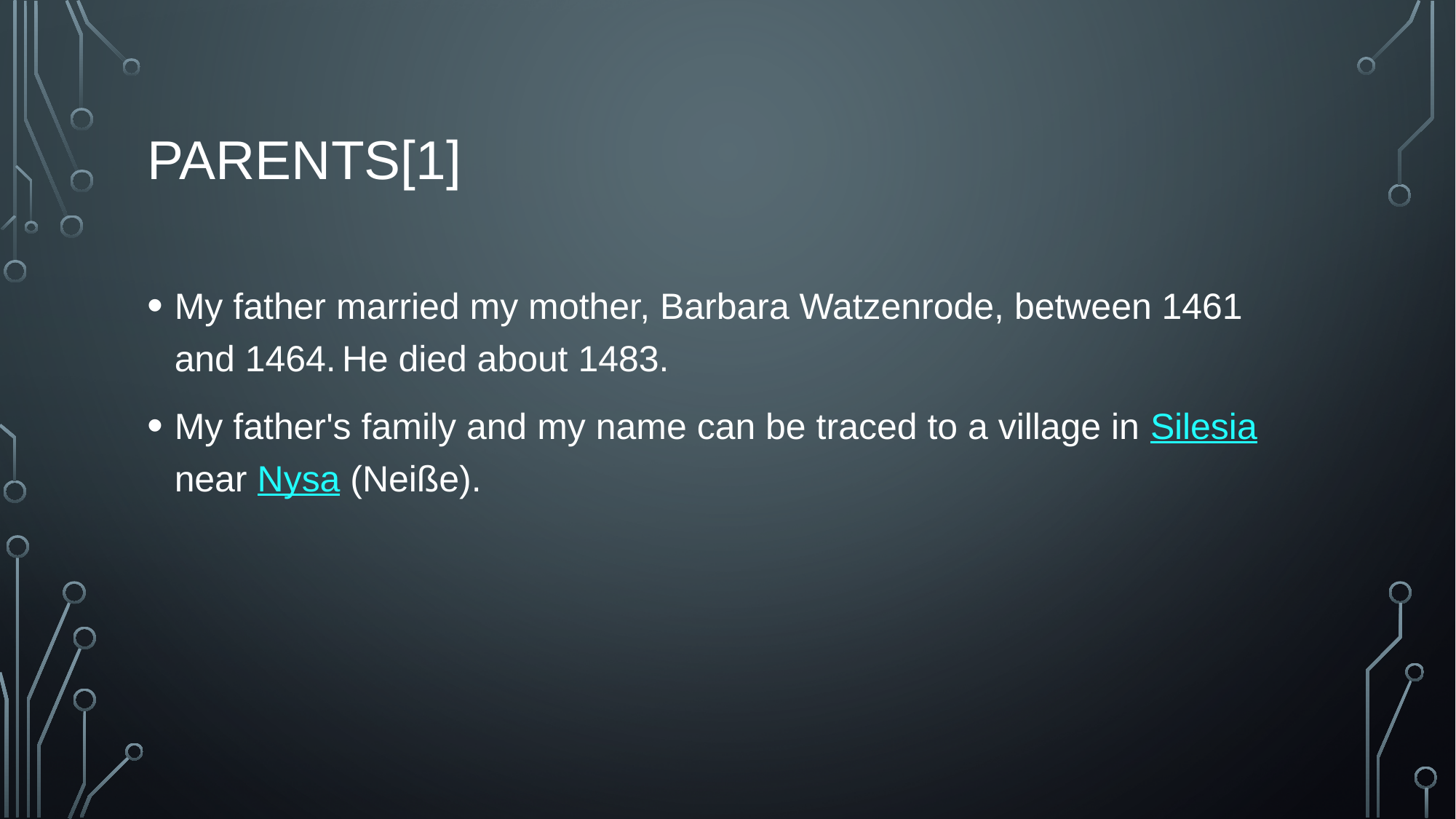

# Parents[1]
My father married my mother, Barbara Watzenrode, between 1461 and 1464. He died about 1483.
My father's family and my name can be traced to a village in Silesia near Nysa (Neiße).